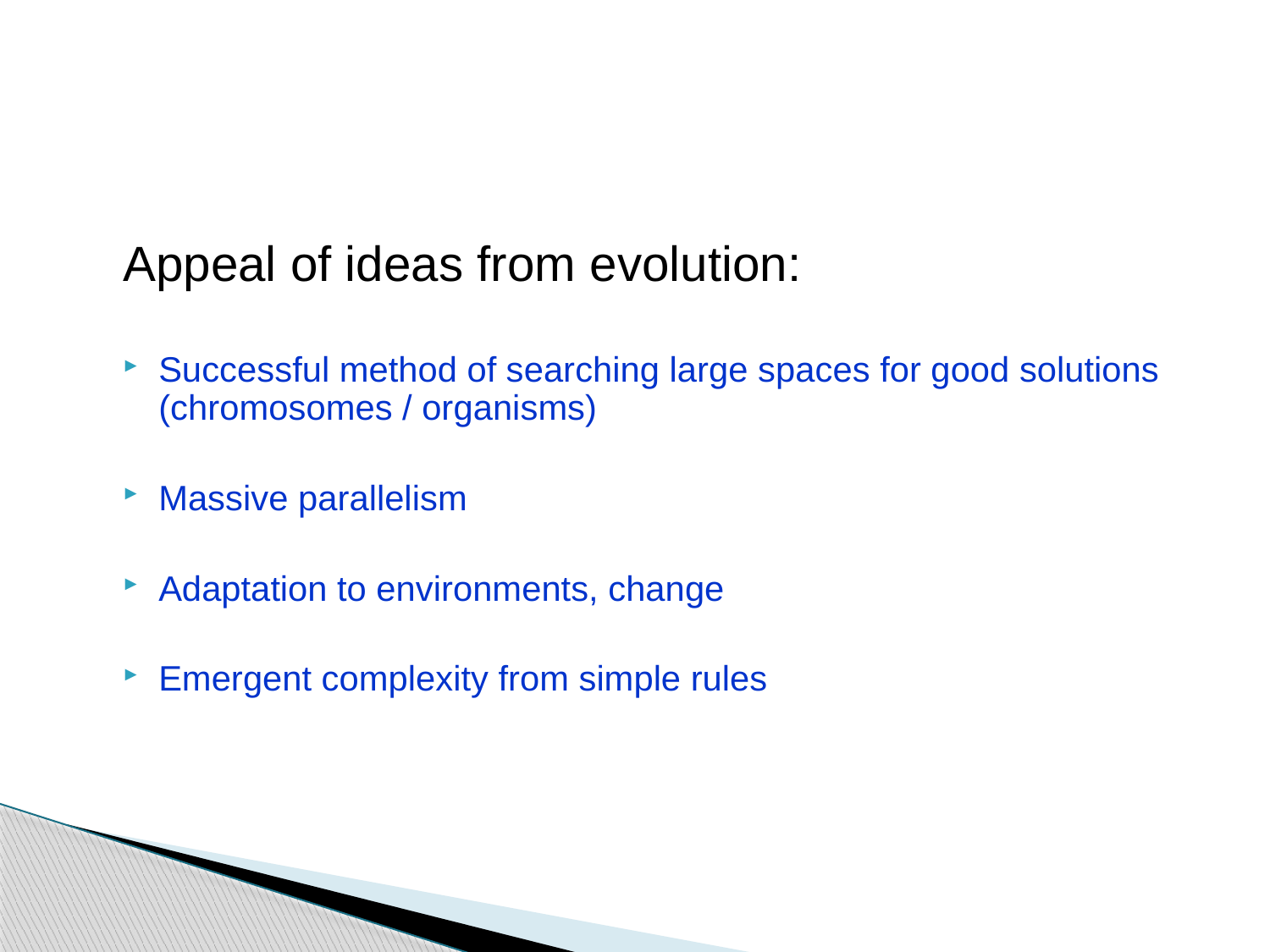

Appeal of ideas from evolution:

Successful method of searching large spaces for good solutions (chromosomes / organisms)

Massive parallelism

Adaptation to environments, change

Emergent complexity from simple rules